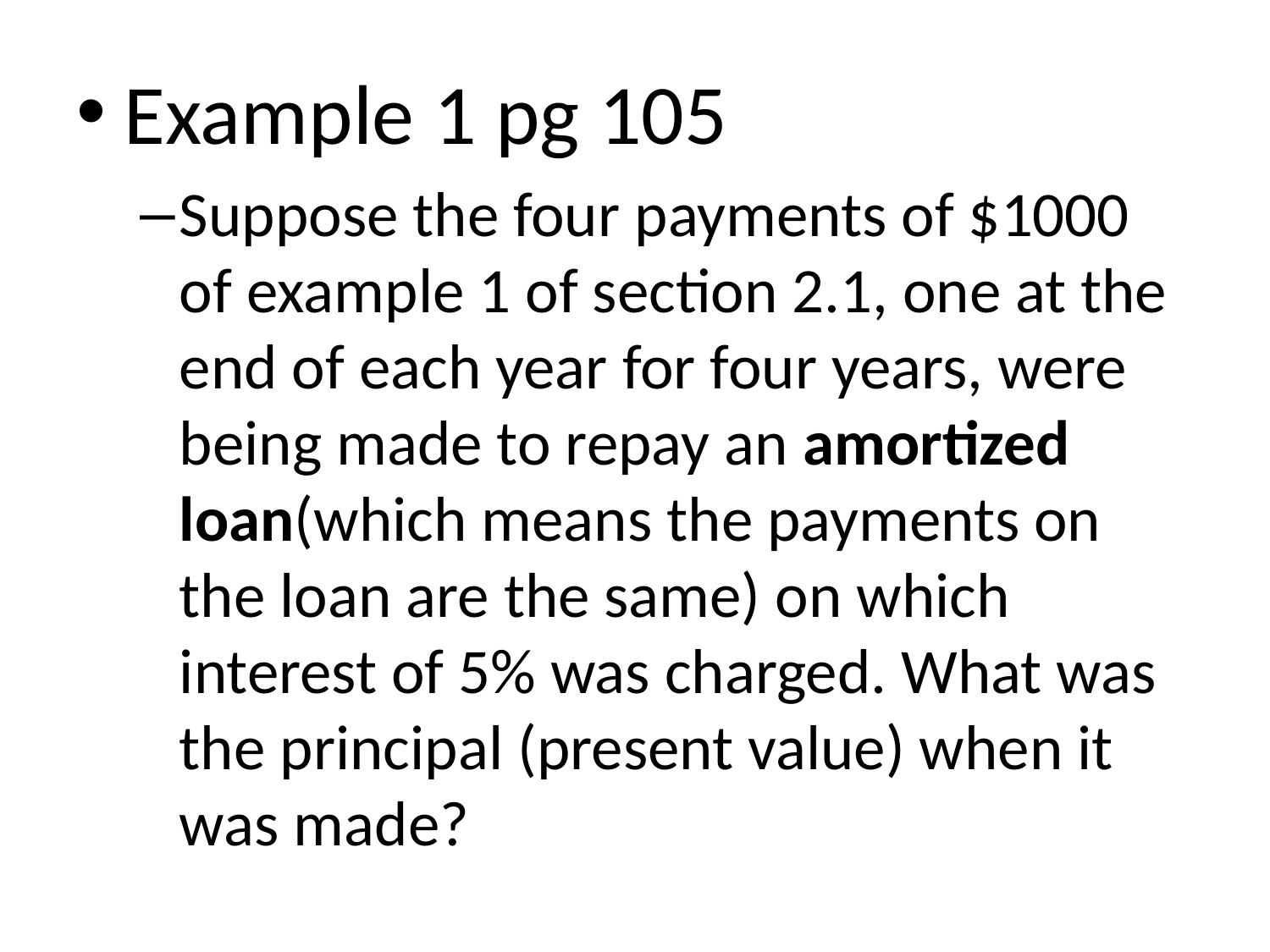

Example 1 pg 105
Suppose the four payments of $1000 of example 1 of section 2.1, one at the end of each year for four years, were being made to repay an amortized loan(which means the payments on the loan are the same) on which interest of 5% was charged. What was the principal (present value) when it was made?